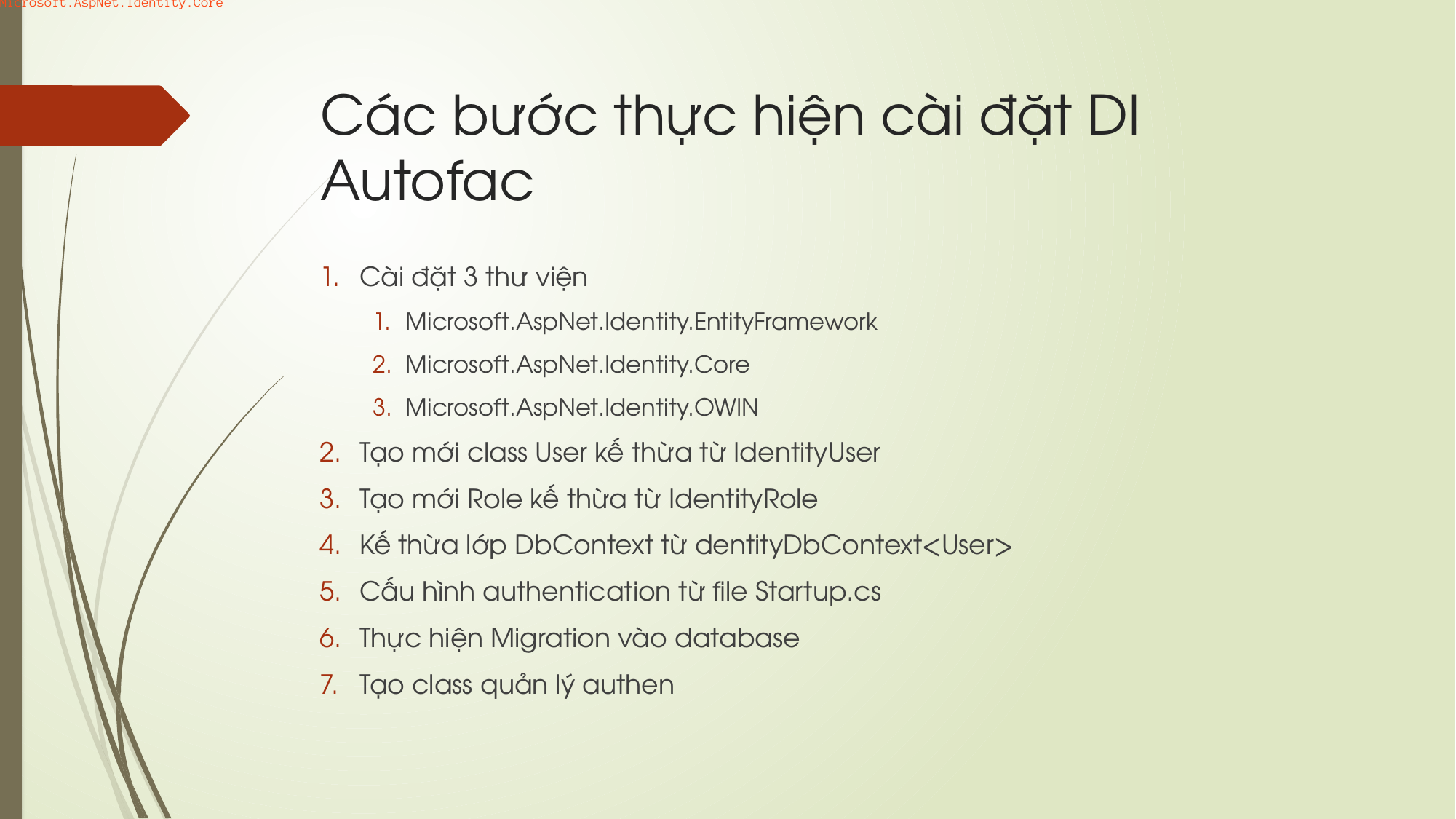

Microsoft.AspNet.Identity.Core
# Các bước thực hiện cài đặt DI Autofac
Cài đặt 3 thư viện
Microsoft.AspNet.Identity.EntityFramework
Microsoft.AspNet.Identity.Core
Microsoft.AspNet.Identity.OWIN
Tạo mới class User kế thừa từ IdentityUser
Tạo mới Role kế thừa từ IdentityRole
Kế thừa lớp DbContext từ dentityDbContext<User>
Cấu hình authentication từ file Startup.cs
Thực hiện Migration vào database
Tạo class quản lý authen